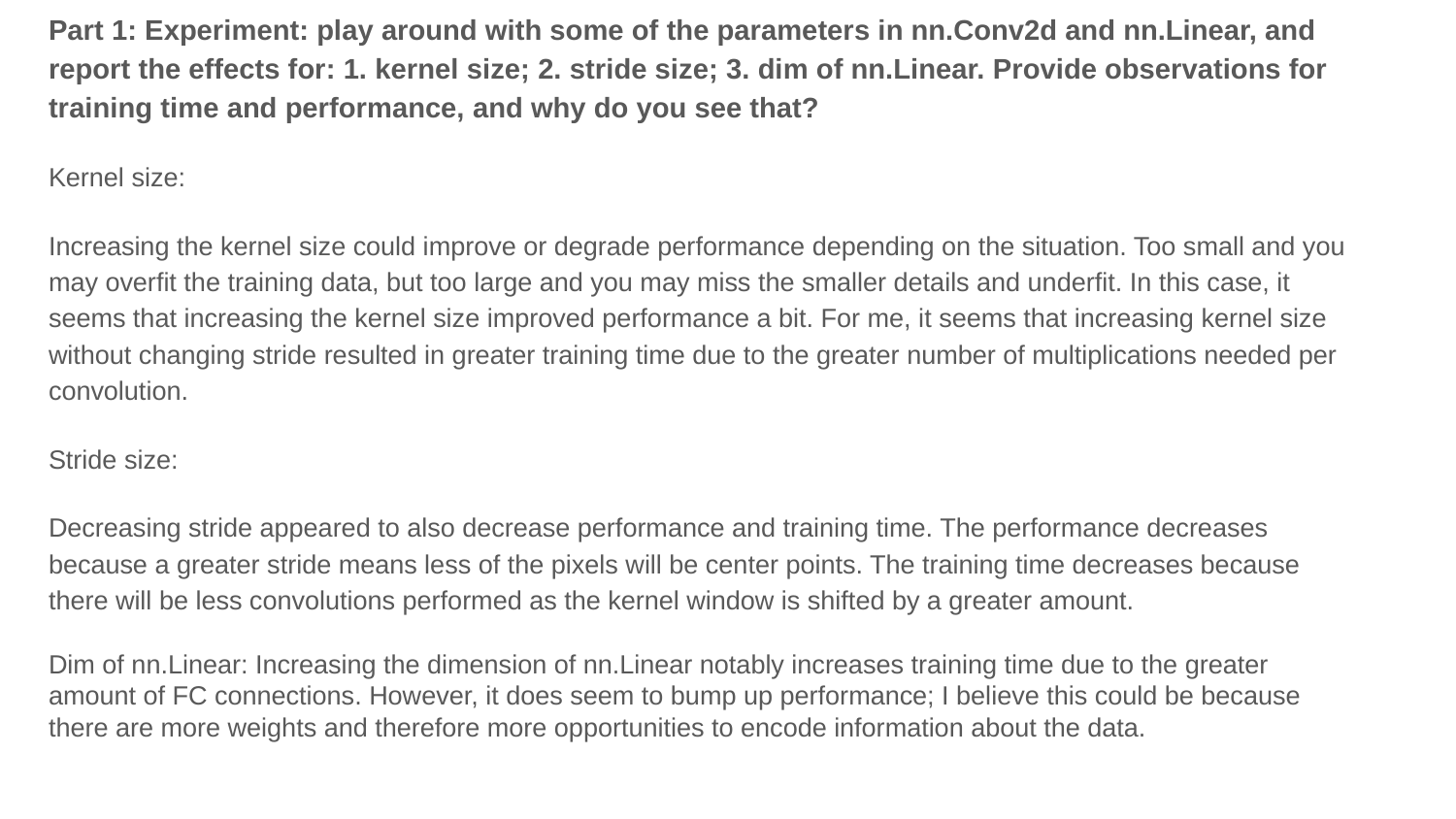

Part 1: Experiment: play around with some of the parameters in nn.Conv2d and nn.Linear, and report the effects for: 1. kernel size; 2. stride size; 3. dim of nn.Linear. Provide observations for training time and performance, and why do you see that?
Kernel size:
Increasing the kernel size could improve or degrade performance depending on the situation. Too small and you may overfit the training data, but too large and you may miss the smaller details and underfit. In this case, it seems that increasing the kernel size improved performance a bit. For me, it seems that increasing kernel size without changing stride resulted in greater training time due to the greater number of multiplications needed per convolution.
Stride size:
Decreasing stride appeared to also decrease performance and training time. The performance decreases because a greater stride means less of the pixels will be center points. The training time decreases because there will be less convolutions performed as the kernel window is shifted by a greater amount.
Dim of nn.Linear: Increasing the dimension of nn.Linear notably increases training time due to the greater amount of FC connections. However, it does seem to bump up performance; I believe this could be because there are more weights and therefore more opportunities to encode information about the data.